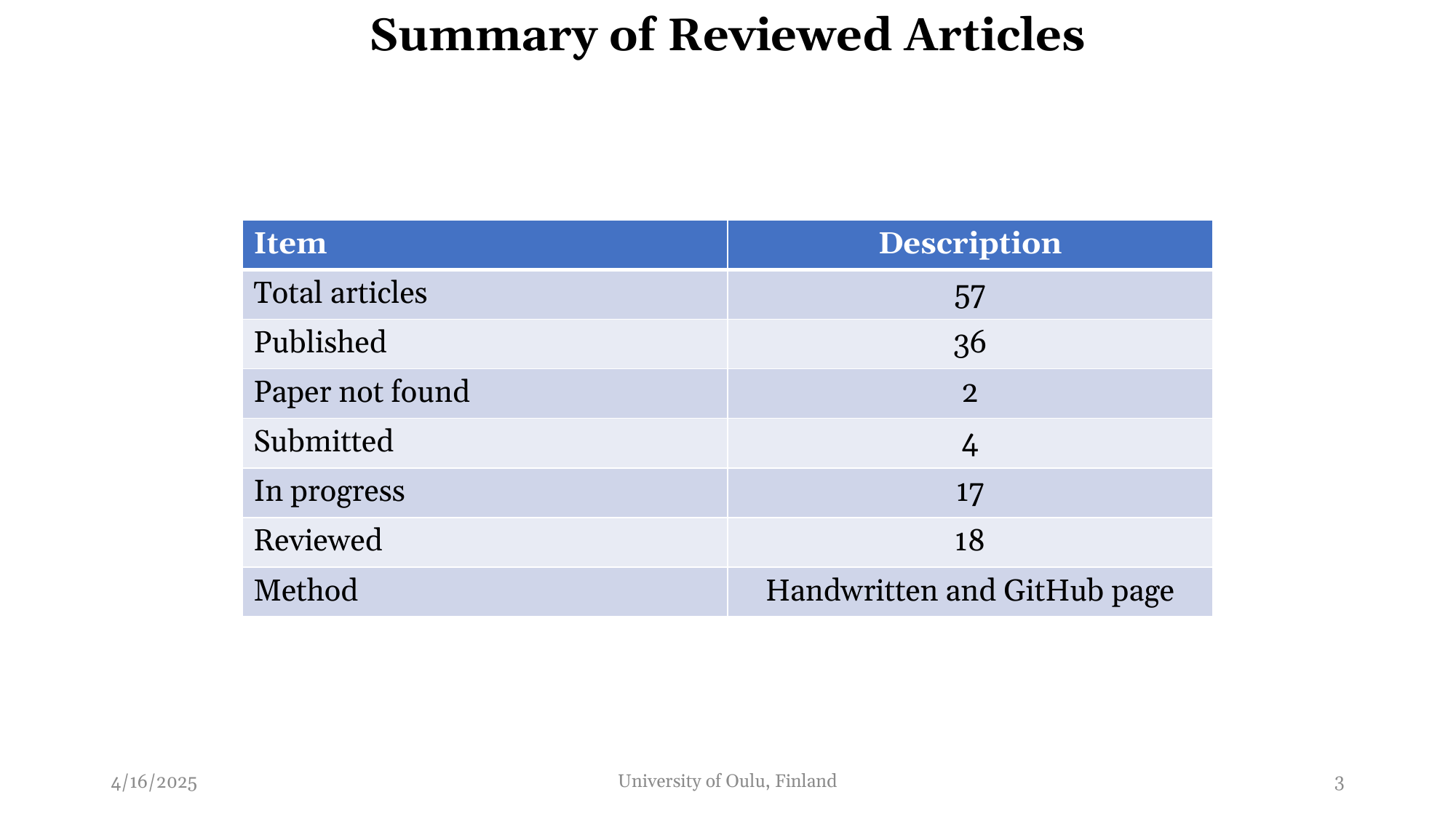

Summary of Reviewed Articles
| Item | Description |
| --- | --- |
| Total articles | 57 |
| Published | 36 |
| Paper not found | 2 |
| Submitted | 4 |
| In progress | 17 |
| Reviewed | 18 |
| Method | Handwritten and GitHub page |
4/16/2025
University of Oulu, Finland
3